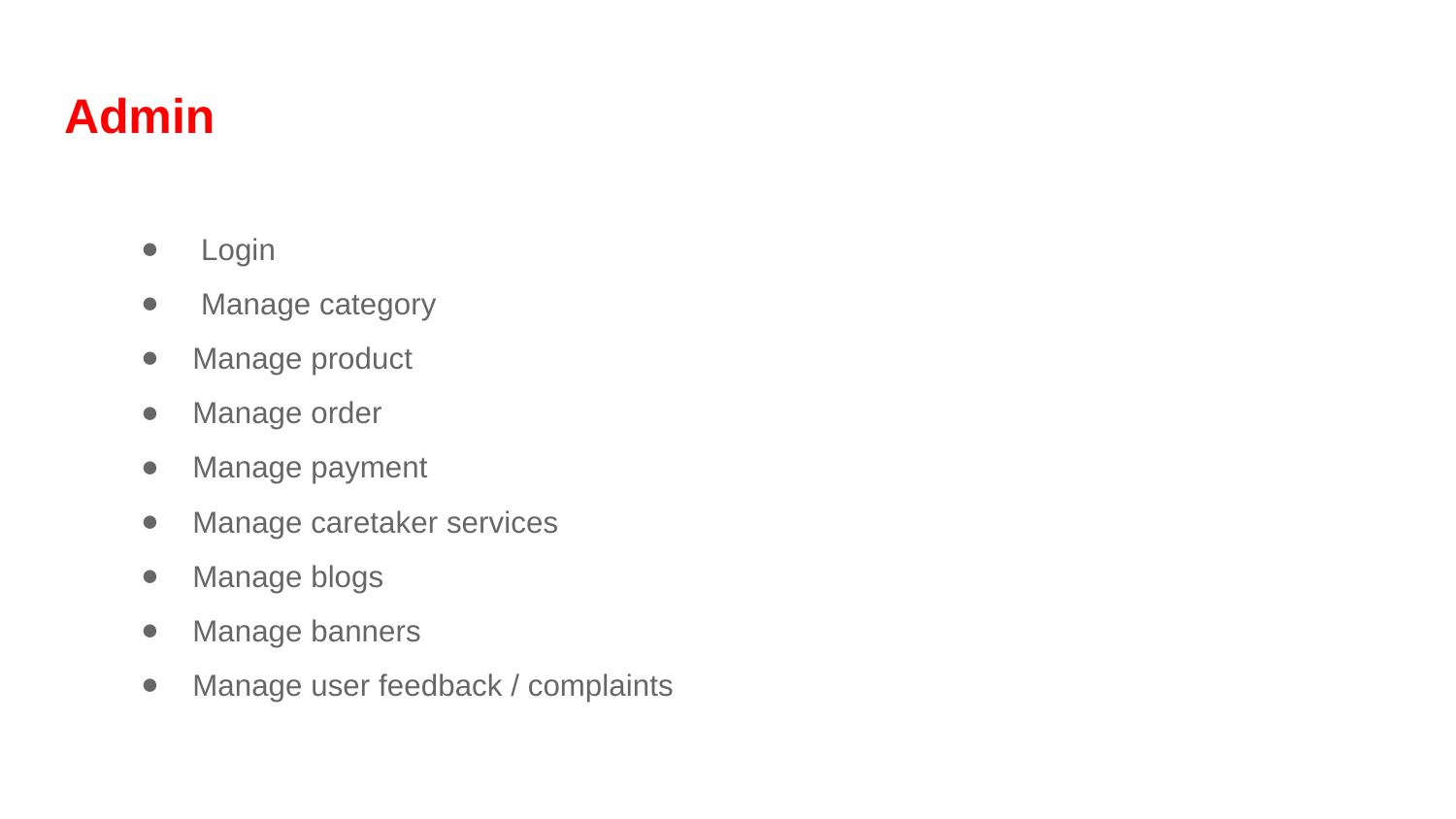

# Admin
 Login
 Manage category
Manage product
Manage order
Manage payment
Manage caretaker services
Manage blogs
Manage banners
Manage user feedback / complaints